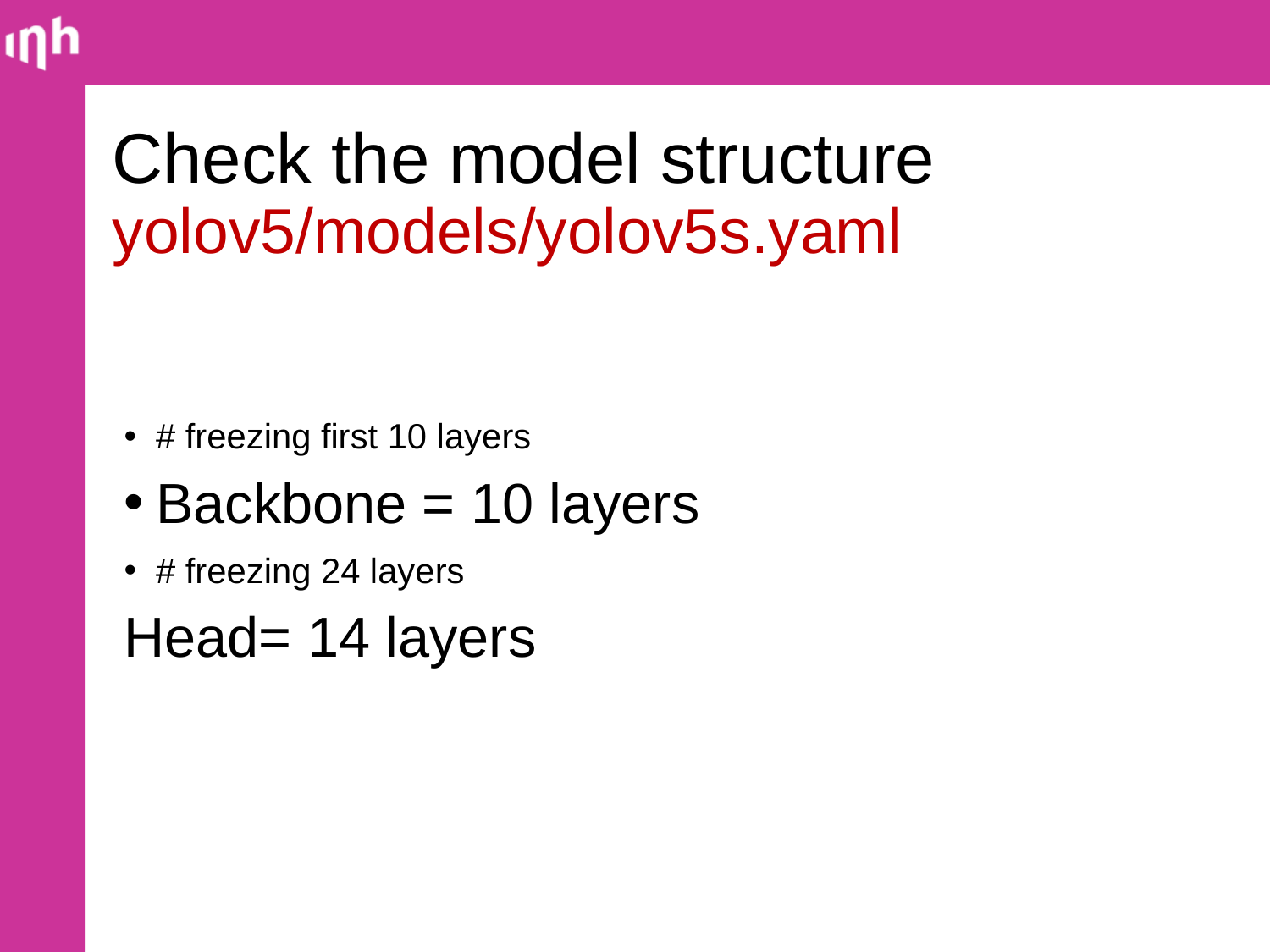

# Check the model structure yolov5/models/yolov5s.yaml
# freezing first 10 layers
Backbone = 10 layers
# freezing 24 layers
Head= 14 layers